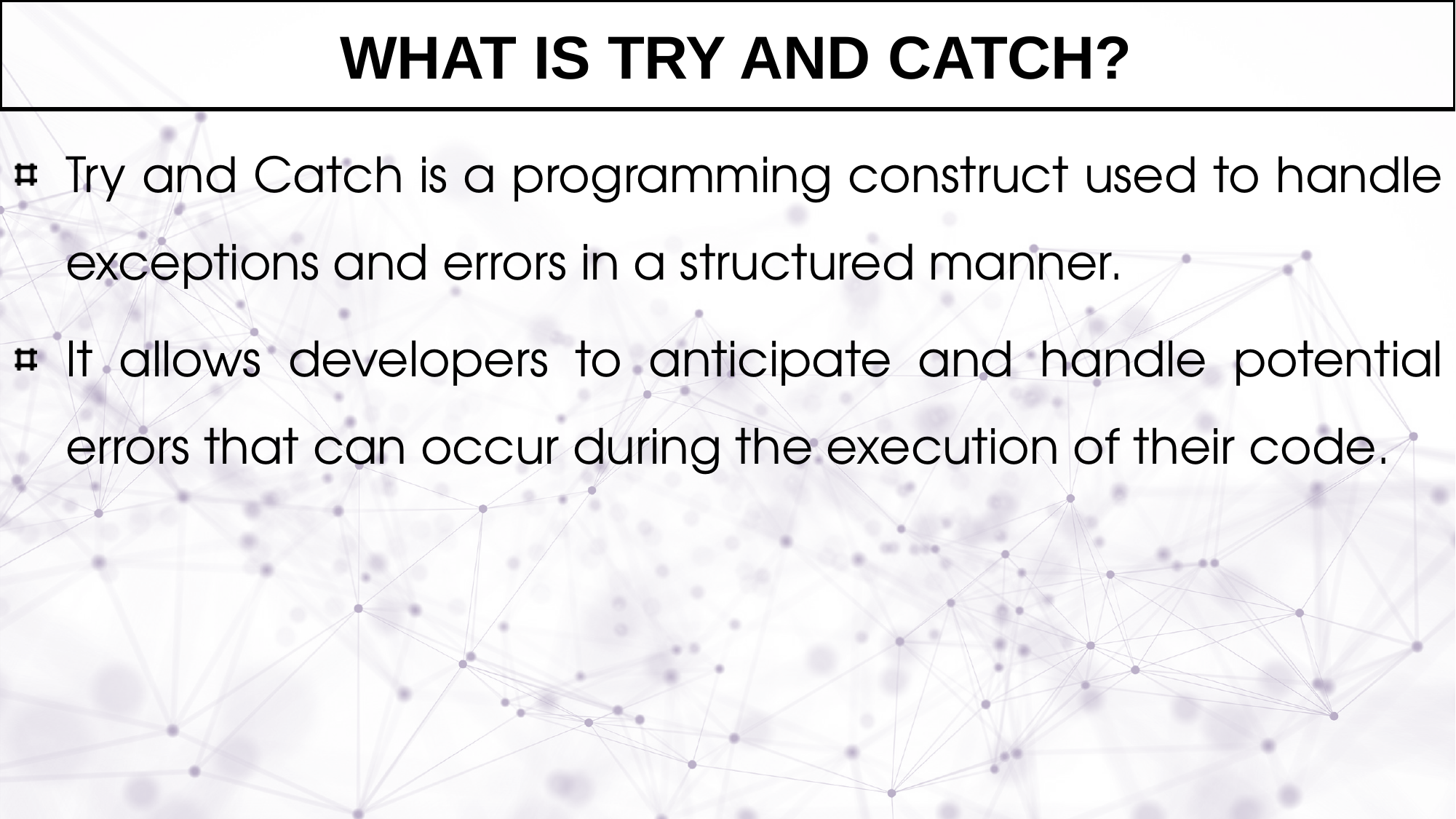

# What is Try and Catch?
Try and Catch is a programming construct used to handle exceptions and errors in a structured manner.
It allows developers to anticipate and handle potential errors that can occur during the execution of their code.